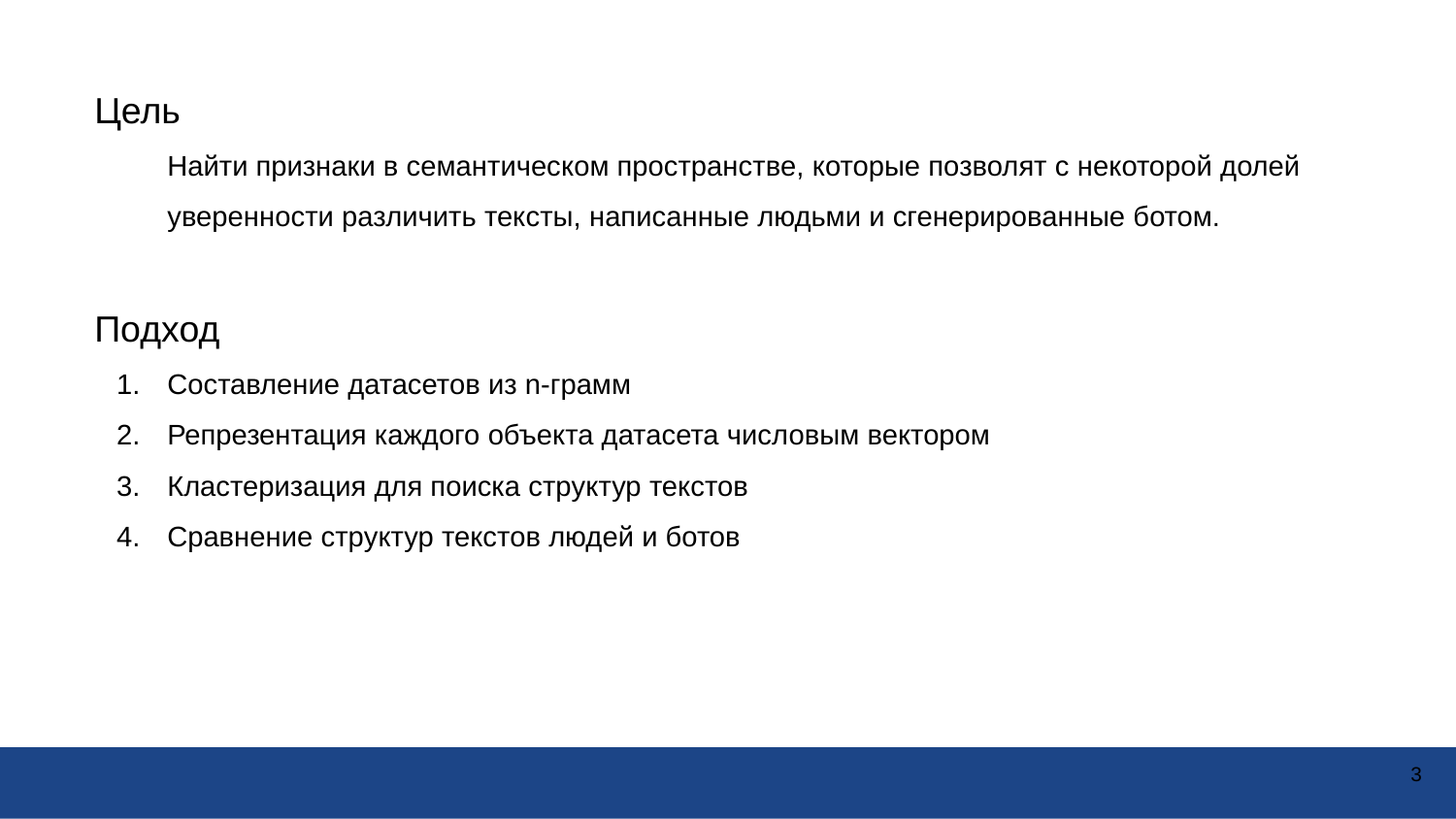

Цель
Найти признаки в семантическом пространстве, которые позволят с некоторой долей уверенности различить тексты, написанные людьми и сгенерированные ботом.

Подход
Составление датасетов из n-грамм
Репрезентация каждого объекта датасета числовым вектором
Кластеризация для поиска структур текстов
Сравнение структур текстов людей и ботов

3